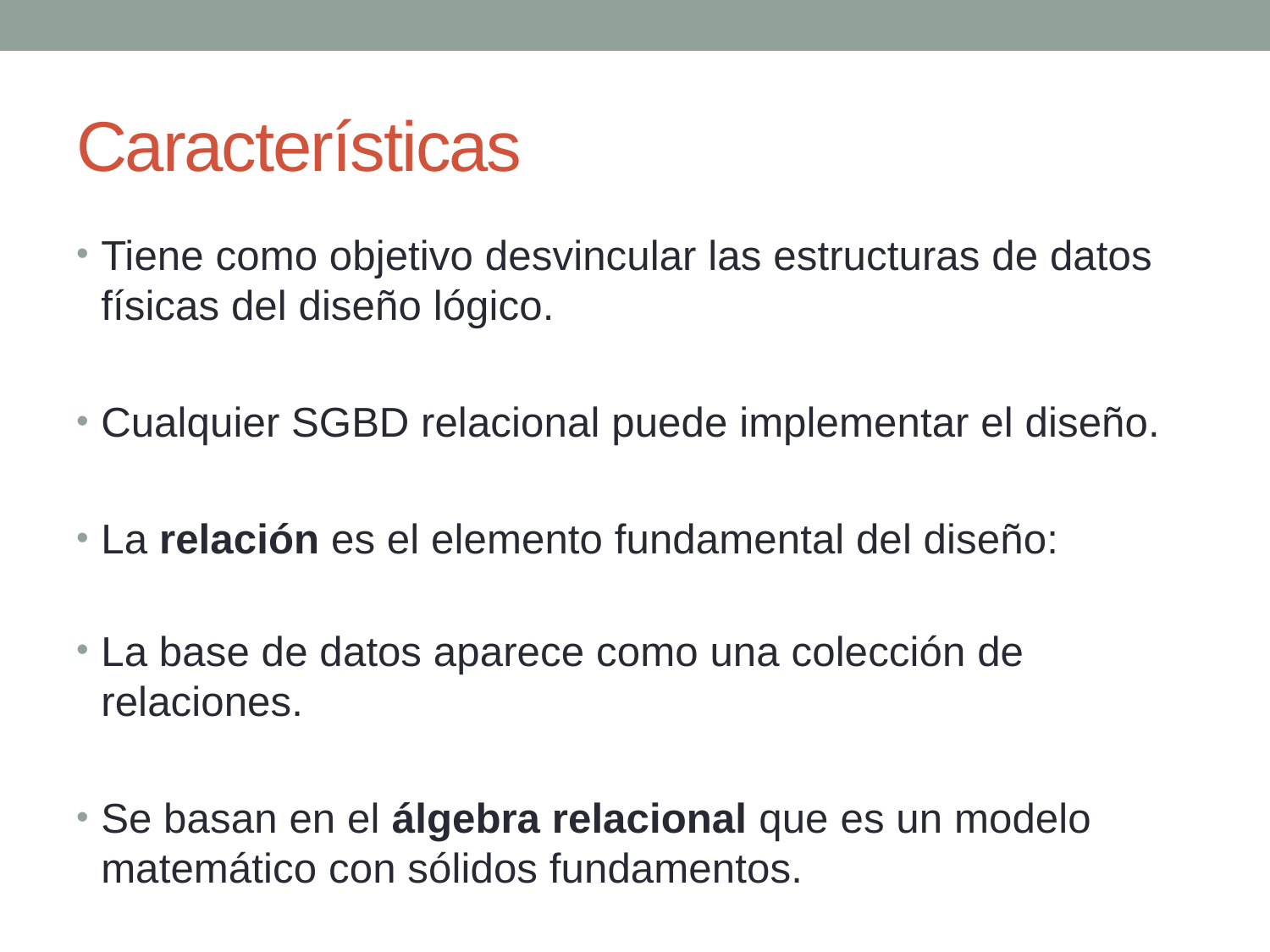

# Características
Tiene como objetivo desvincular las estructuras de datos físicas del diseño lógico.

Cualquier SGBD relacional puede implementar el diseño.

La relación es el elemento fundamental del diseño:

La base de datos aparece como una colección de relaciones.

Se basan en el álgebra relacional que es un modelo matemático con sólidos fundamentos.